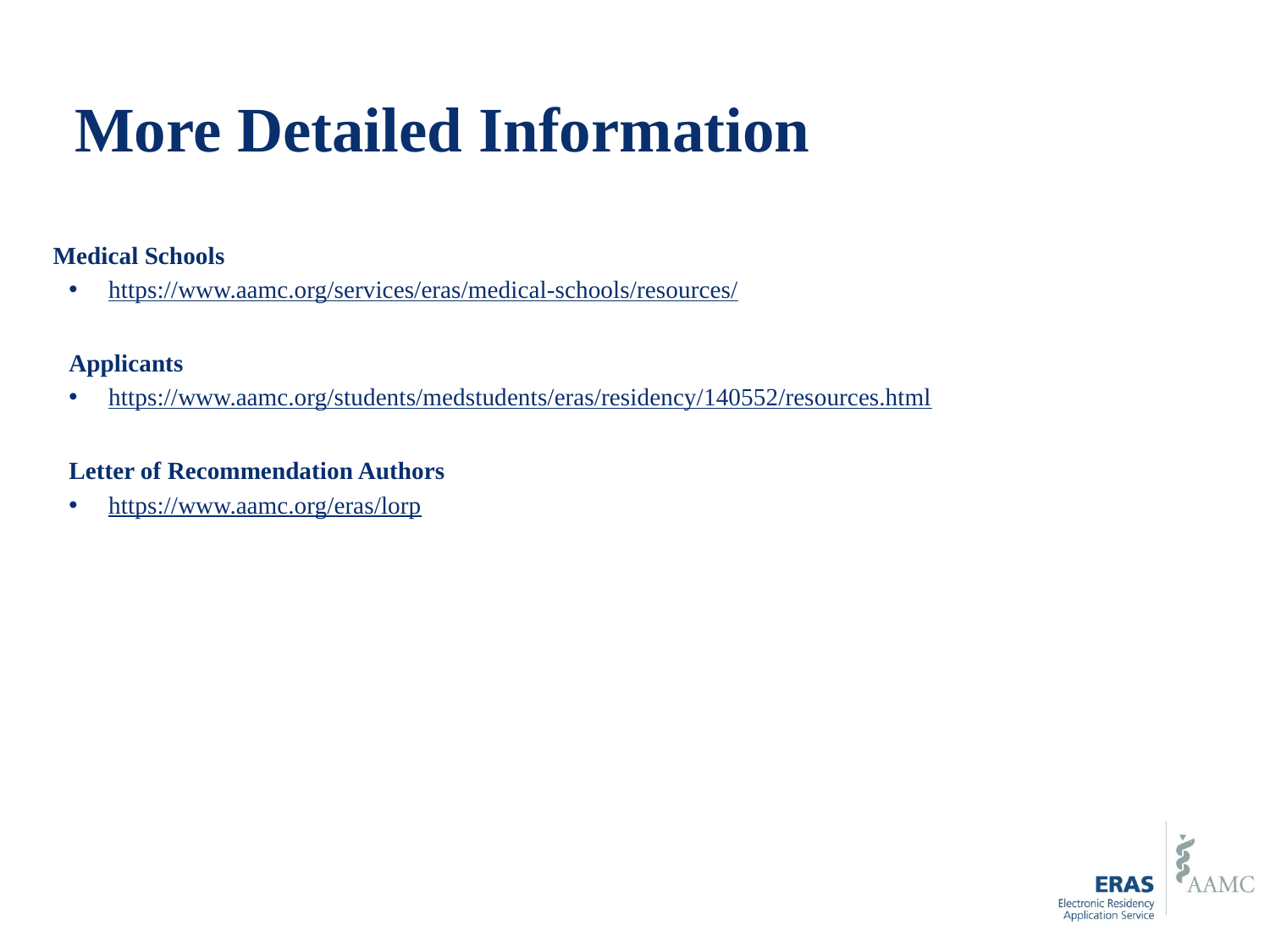

# More Detailed Information
Medical Schools
https://www.aamc.org/services/eras/medical-schools/resources/

Applicants
https://www.aamc.org/students/medstudents/eras/residency/140552/resources.html

Letter of Recommendation Authors
https://www.aamc.org/eras/lorp